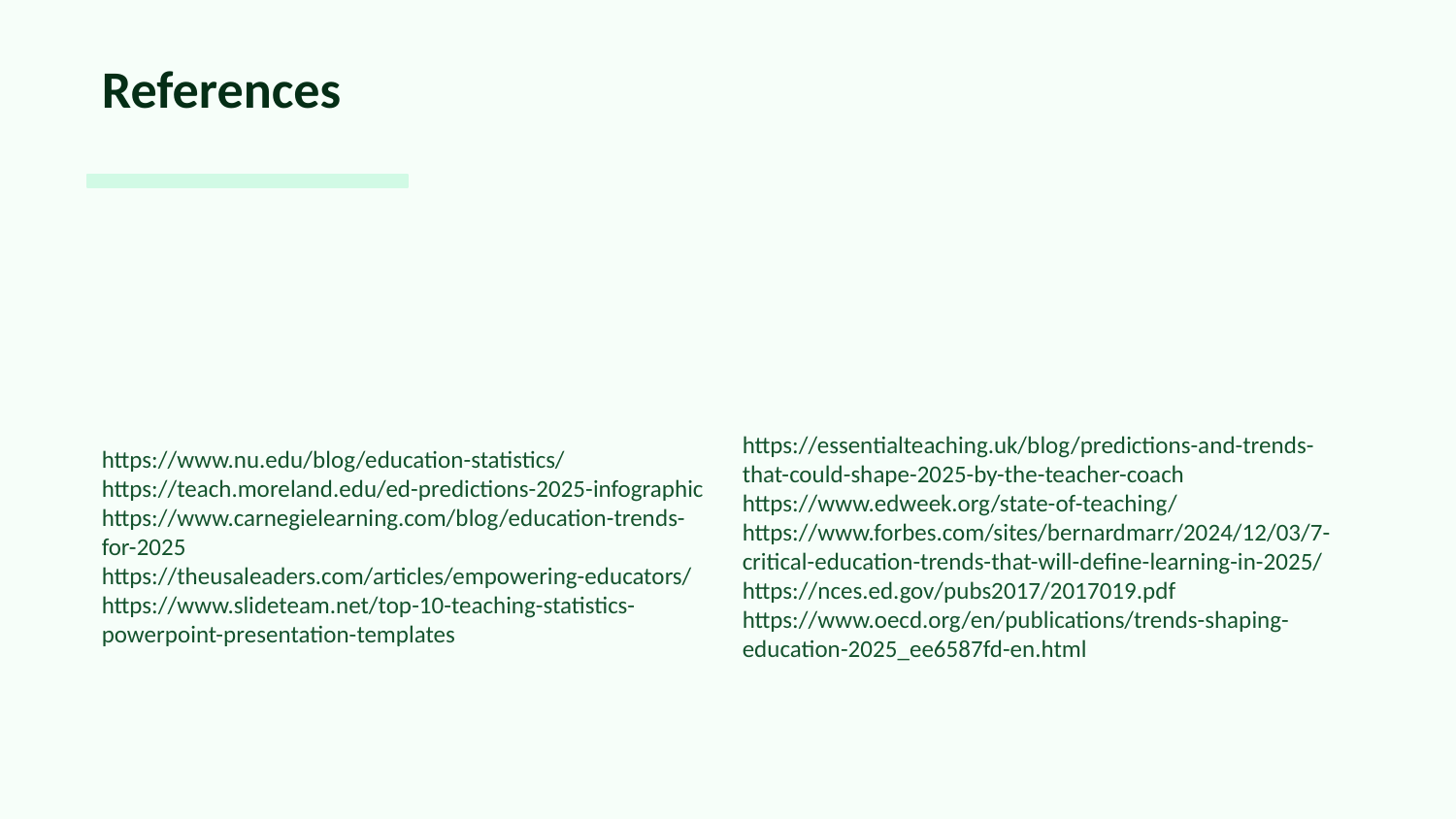

References

https://www.nu.edu/blog/education-statistics/
https://teach.moreland.edu/ed-predictions-2025-infographic
https://www.carnegielearning.com/blog/education-trends-for-2025
https://theusaleaders.com/articles/empowering-educators/
https://www.slideteam.net/top-10-teaching-statistics-powerpoint-presentation-templates
https://essentialteaching.uk/blog/predictions-and-trends-that-could-shape-2025-by-the-teacher-coach
https://www.edweek.org/state-of-teaching/
https://www.forbes.com/sites/bernardmarr/2024/12/03/7-critical-education-trends-that-will-define-learning-in-2025/
https://nces.ed.gov/pubs2017/2017019.pdf
https://www.oecd.org/en/publications/trends-shaping-education-2025_ee6587fd-en.html